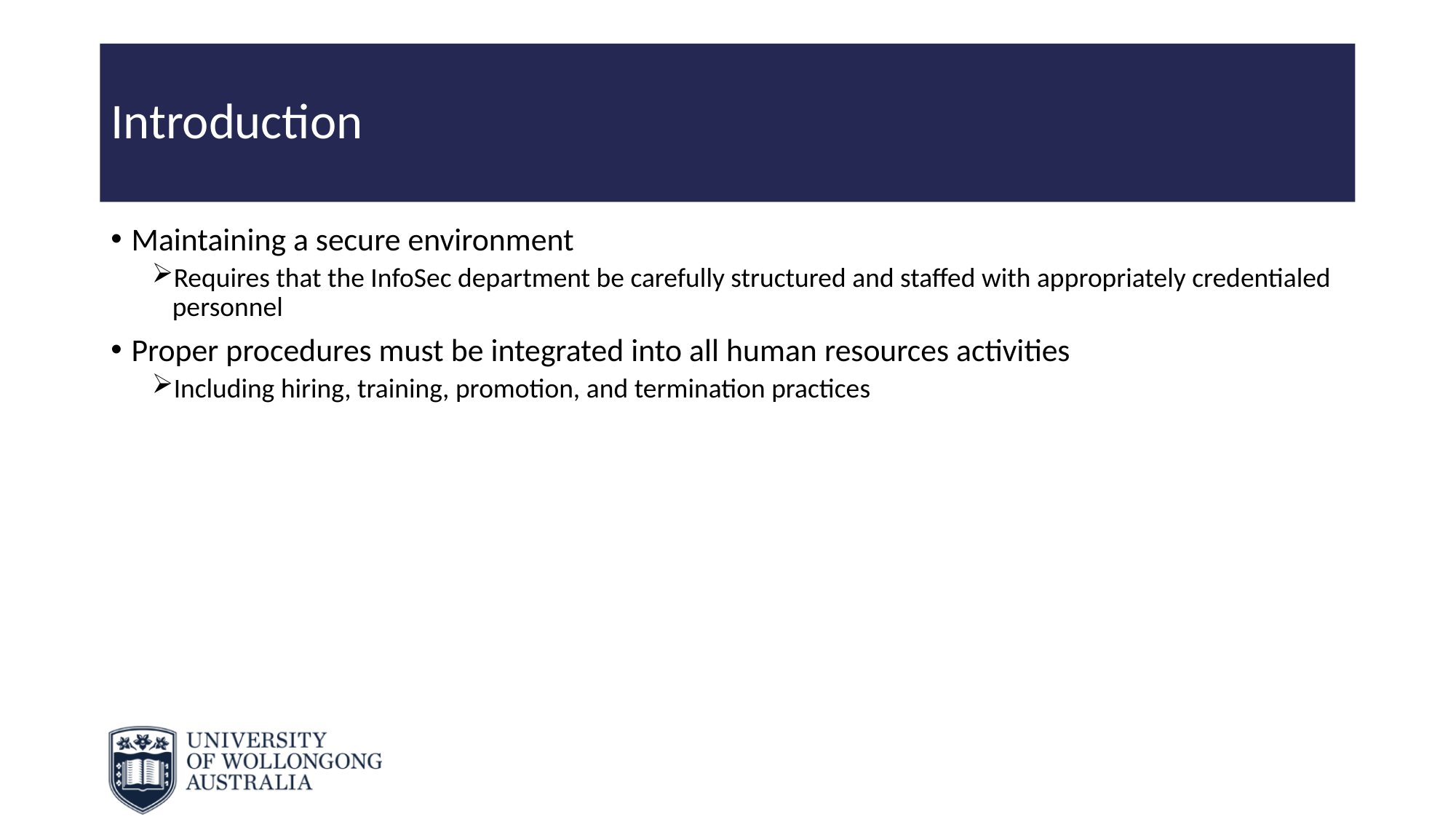

# Introduction
Maintaining a secure environment
Requires that the InfoSec department be carefully structured and staffed with appropriately credentialed personnel
Proper procedures must be integrated into all human resources activities
Including hiring, training, promotion, and termination practices